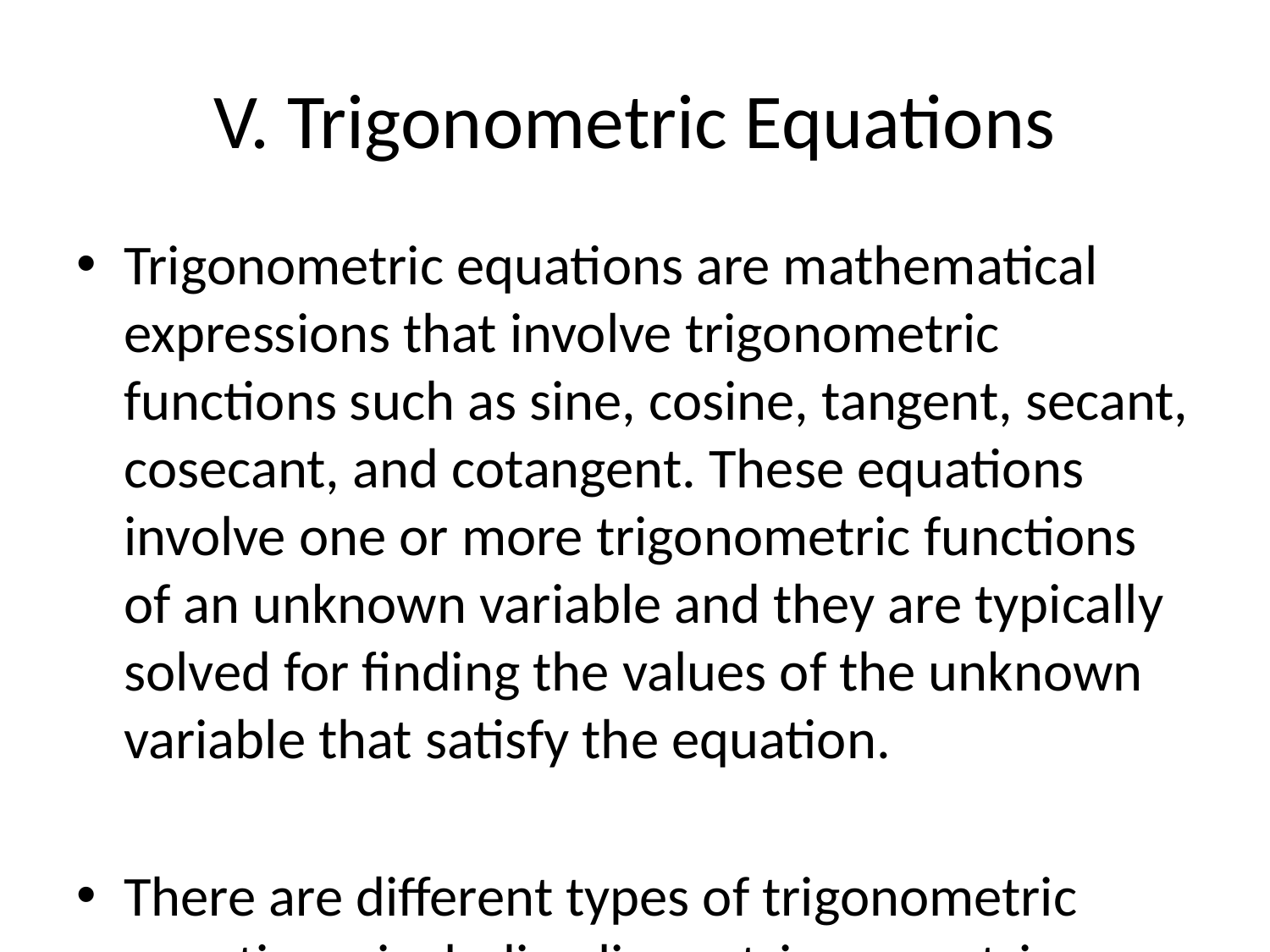

# V. Trigonometric Equations
Trigonometric equations are mathematical expressions that involve trigonometric functions such as sine, cosine, tangent, secant, cosecant, and cotangent. These equations involve one or more trigonometric functions of an unknown variable and they are typically solved for finding the values of the unknown variable that satisfy the equation.

There are different types of trigonometric equations, including linear trigonometric equations, quadratic trigonometric equations, and multiple-angle trigonometric equations. The solutions to trigonometric equations can involve finding exact values, general solutions, or numerical approximations depending on the nature of the equation and its context.

To solve trigonometric equations, various trigonometric identities, properties, and rules can be used. Some of the commonly used methods for solving trigonometric equations include:

1. Substitution method: In this method, trigonometric identities are used to rewrite complex expressions in terms of a single trigonometric function.

2. Factoring method: This method involves factoring trigonometric expressions to simplify the equation and find the solutions.

3. Adding or subtracting angles: Trigonometric equations can often be solved by adding or subtracting angles to simplify the expressions and find the solutions.

4. Trigonometric identities: Various trigonometric identities such as Pythagorean identities, sum and difference identities, double-angle identities, and half-angle identities can be used to simplify equations and find solutions.

5. Graphical methods: Graphing the trigonometric functions involved in the equation can help visualize the solutions and determine the values of the variable that satisfy the equation.

Solving trigonometric equations is an important part of trigonometry and has applications in various fields such as physics, engineering, architecture, and many other areas where periodic functions are encountered. Understanding how to solve trigonometric equations is essential for mastering trigonometry and its applications in real-world problems.